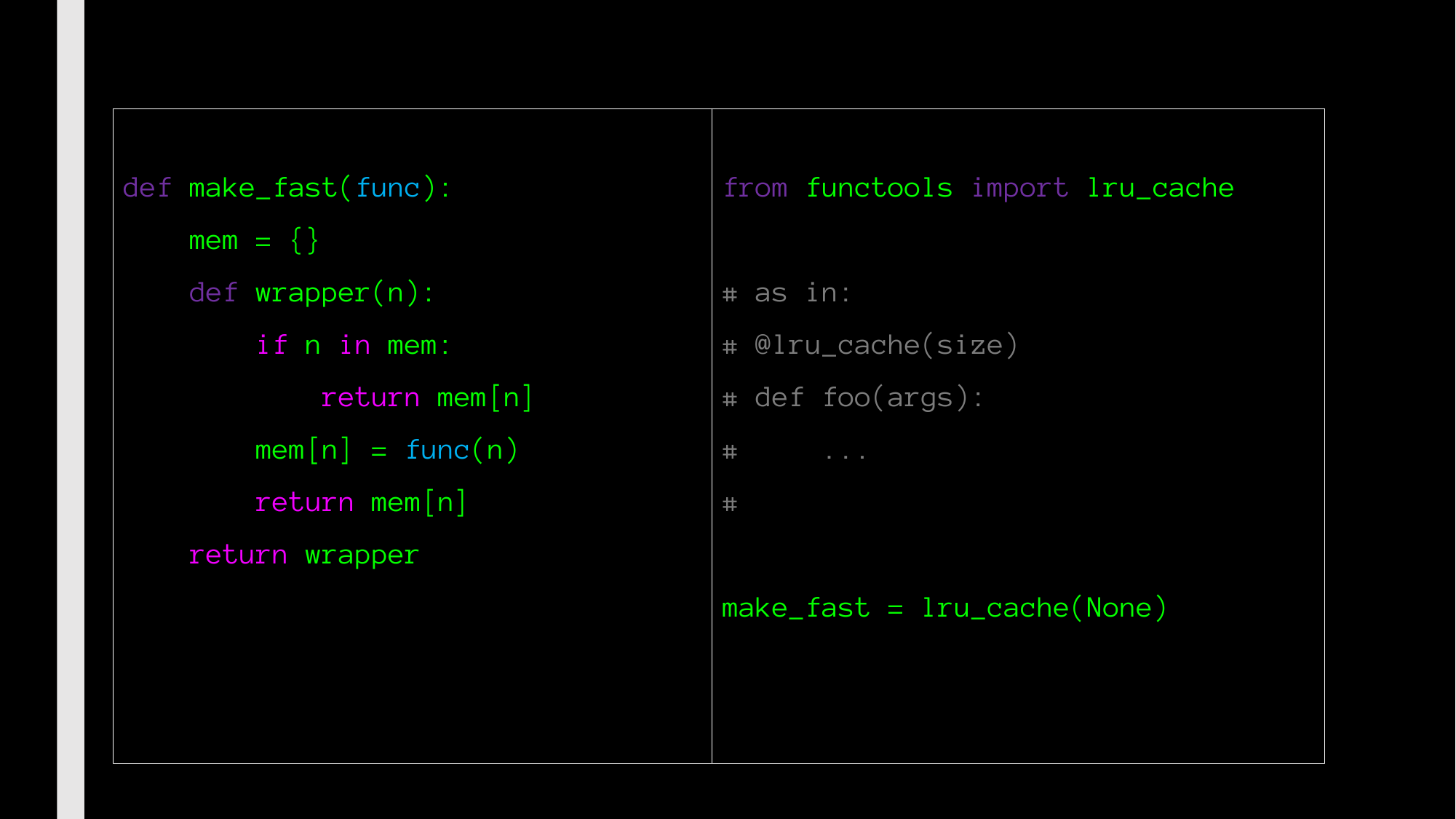

def make_fast(func):
    mem = {}
    def wrapper(n):
        if n in mem:
            return mem[n]
        mem[n] = func(n)
        return mem[n]
    return wrapper

from functools import lru_cache

# as in:
# @lru_cache(size)
# def foo(args):
#     ...
#

make_fast = lru_cache(None)